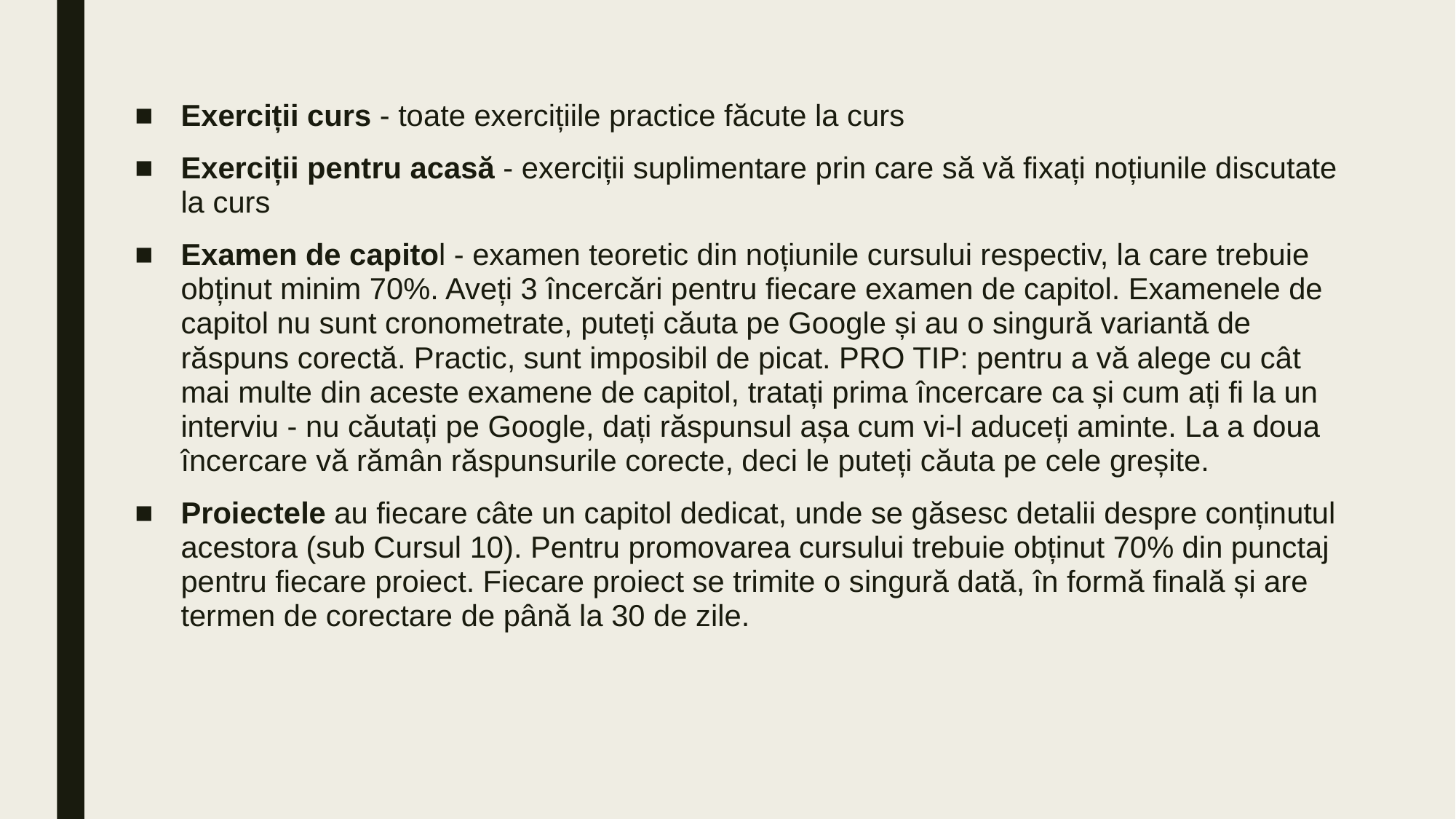

Exerciții curs - toate exercițiile practice făcute la curs
Exerciții pentru acasă - exerciții suplimentare prin care să vă fixați noțiunile discutate la curs
Examen de capitol - examen teoretic din noțiunile cursului respectiv, la care trebuie obținut minim 70%. Aveți 3 încercări pentru fiecare examen de capitol. Examenele de capitol nu sunt cronometrate, puteți căuta pe Google și au o singură variantă de răspuns corectă. Practic, sunt imposibil de picat. PRO TIP: pentru a vă alege cu cât mai multe din aceste examene de capitol, tratați prima încercare ca și cum ați fi la un interviu - nu căutați pe Google, dați răspunsul așa cum vi-l aduceți aminte. La a doua încercare vă rămân răspunsurile corecte, deci le puteți căuta pe cele greșite.
Proiectele au fiecare câte un capitol dedicat, unde se găsesc detalii despre conținutul acestora (sub Cursul 10). Pentru promovarea cursului trebuie obținut 70% din punctaj pentru fiecare proiect. Fiecare proiect se trimite o singură dată, în formă finală și are termen de corectare de până la 30 de zile.